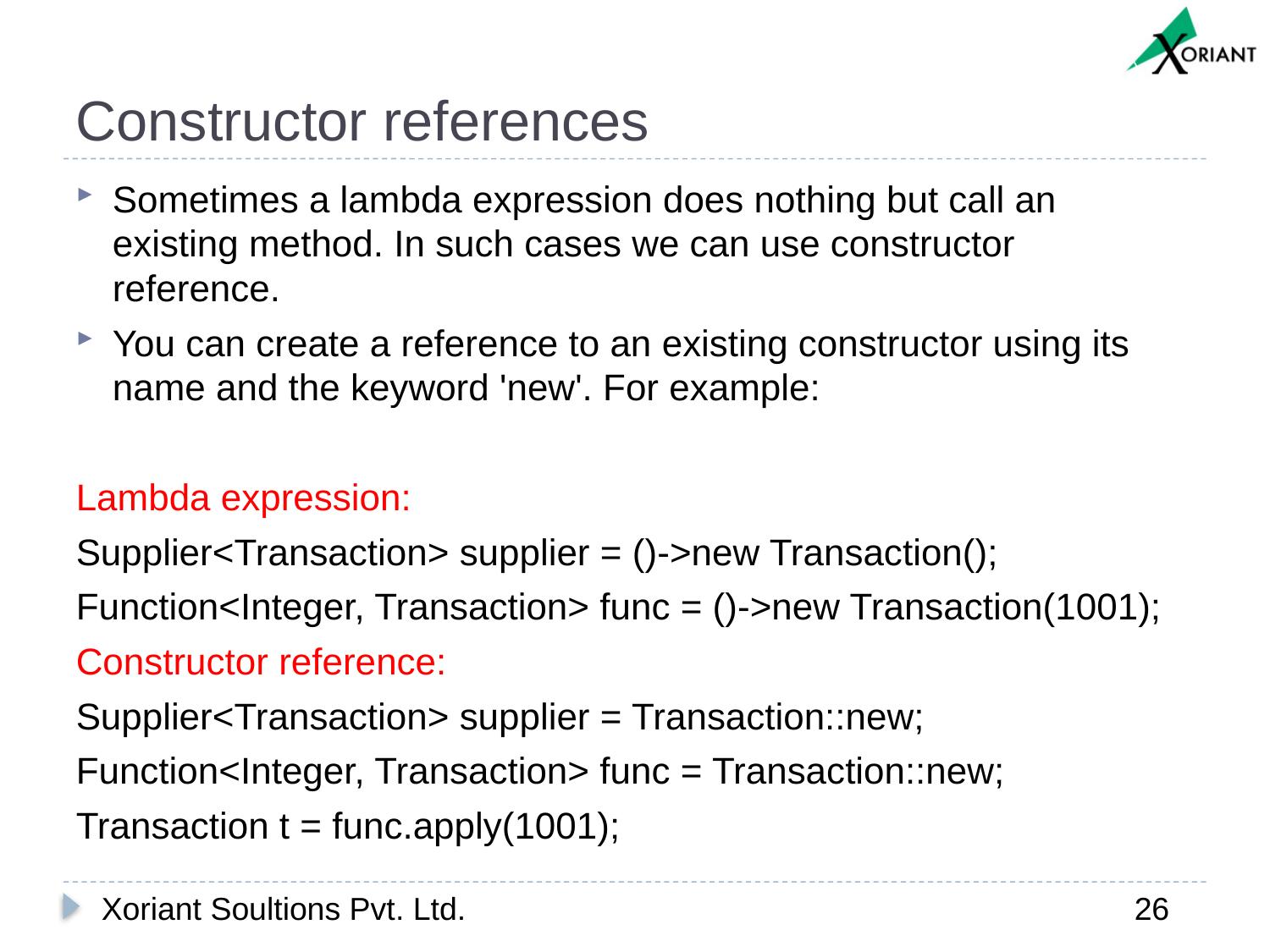

# Constructor references
Sometimes a lambda expression does nothing but call an existing method. In such cases we can use constructor reference.
You can create a reference to an existing constructor using its name and the keyword 'new'. For example:

Lambda expression:
Supplier<Transaction> supplier = ()->new Transaction();
Function<Integer, Transaction> func = ()->new Transaction(1001);
Constructor reference:
Supplier<Transaction> supplier = Transaction::new;
Function<Integer, Transaction> func = Transaction::new;
Transaction t = func.apply(1001);
Xoriant Soultions Pvt. Ltd.
26